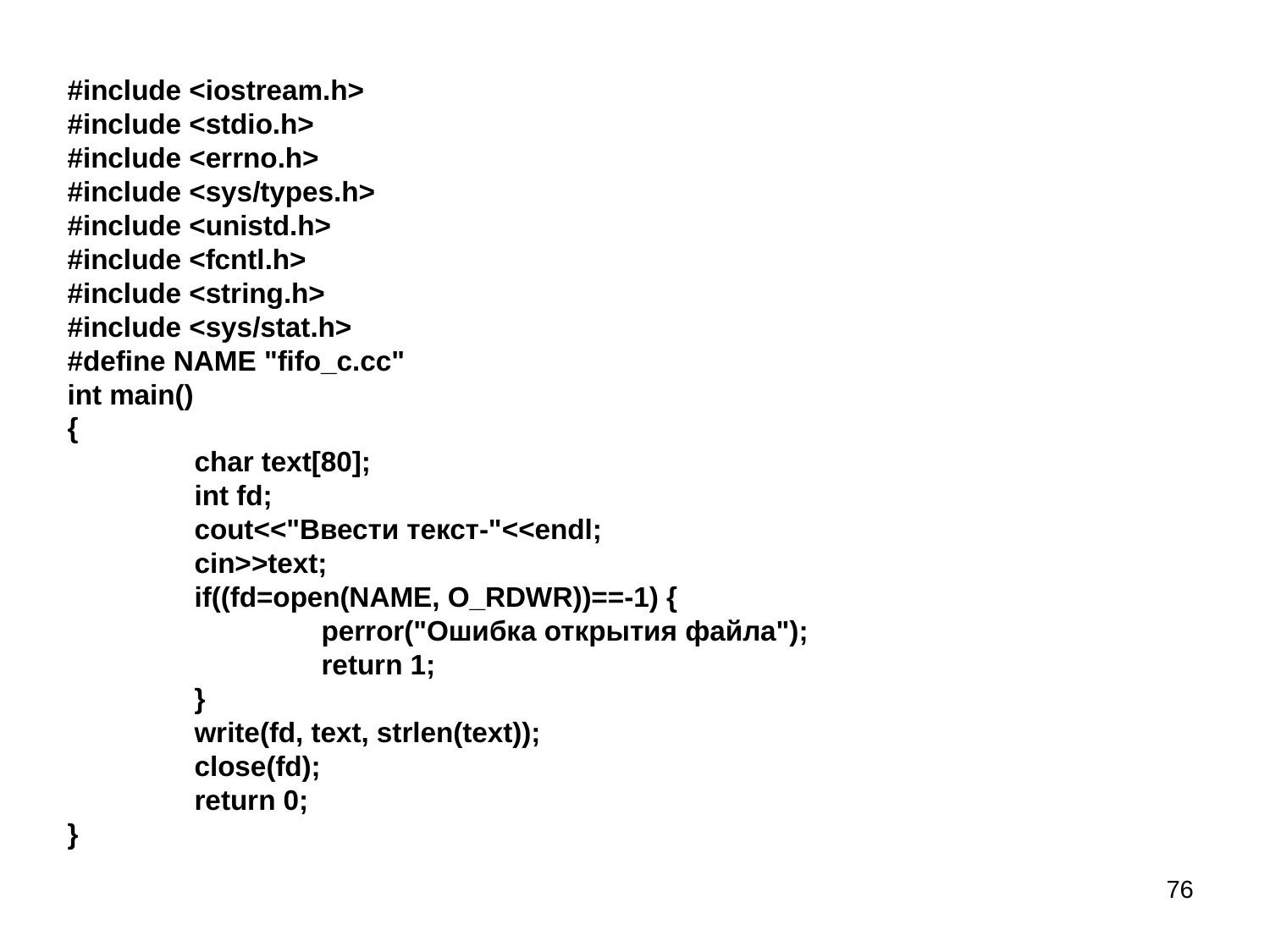

#include <iostream.h>
#include <stdio.h>
#include <errno.h>
#include <sys/types.h>
#include <unistd.h>
#include <fcntl.h>
#include <string.h>
#include <sys/stat.h>
#define NAME "fifo_с.cc"
int main()
{
	char text[80];
	int fd;
	cout<<"Ввести текст-"<<endl;
	cin>>text;
	if((fd=open(NAME, O_RDWR))==-1) {
		perror("Ошибка открытия файла");
		return 1;
	}
	write(fd, text, strlen(text));
	close(fd);
	return 0;
}
76